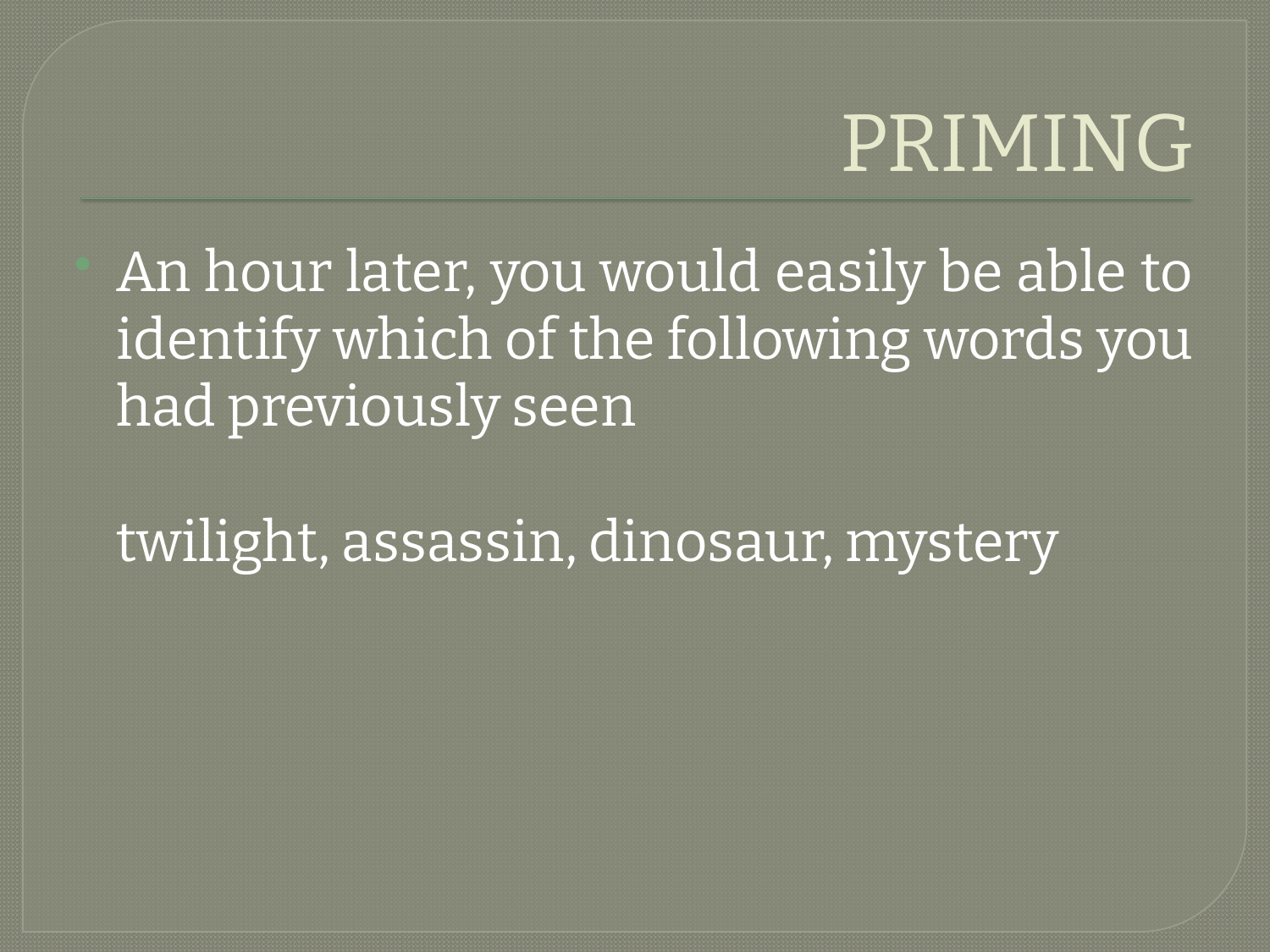

# PRIMING
An hour later, you would easily be able to identify which of the following words you had previously seen
twilight, assassin, dinosaur, mystery